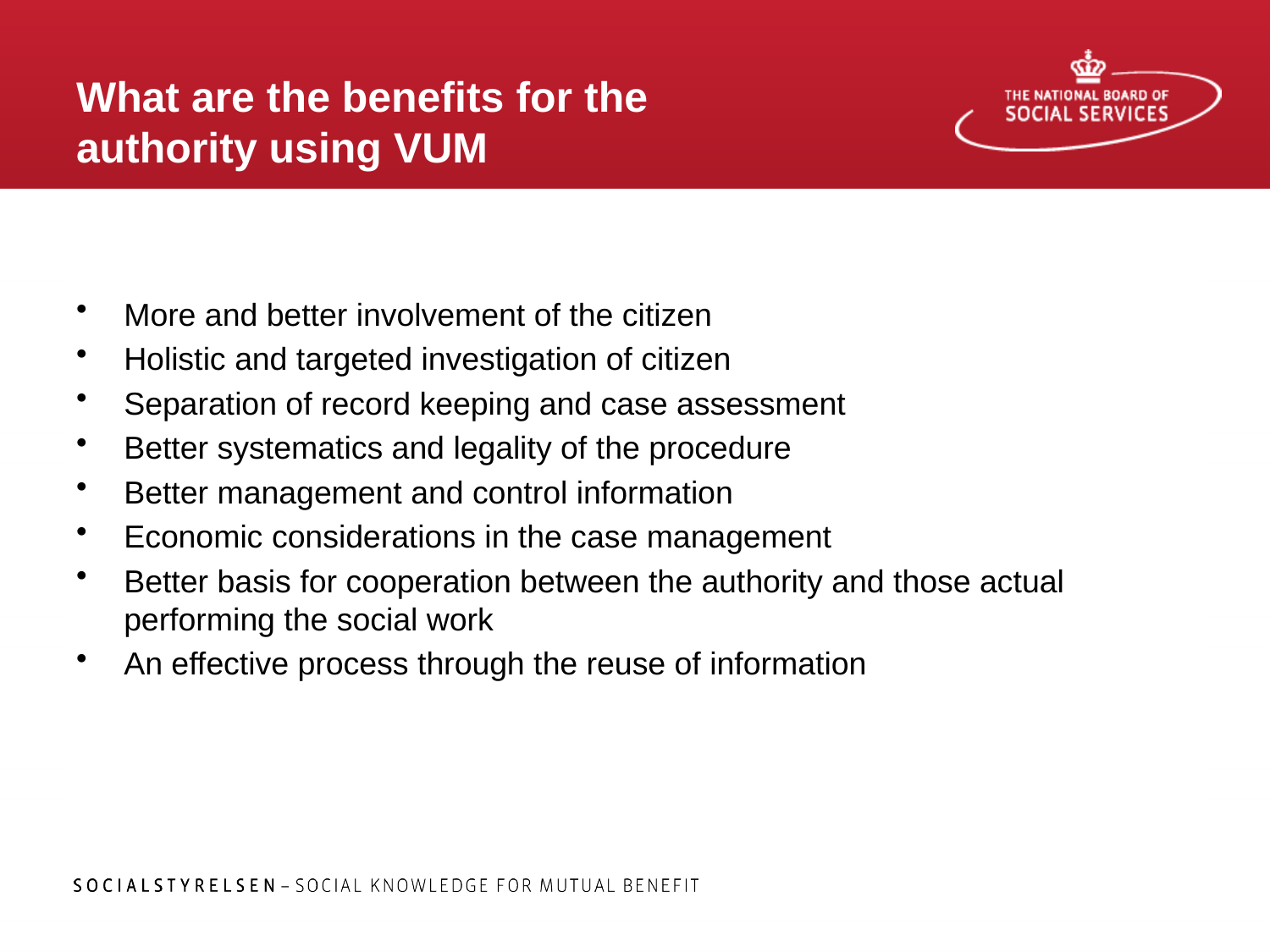

# What are the benefits for the authority using VUM

More and better involvement of the citizen
Holistic and targeted investigation of citizen
Separation of record keeping and case assessment
Better systematics and legality of the procedure
Better management and control information
Economic considerations in the case management
Better basis for cooperation between the authority and those actual performing the social work
An effective process through the reuse of information